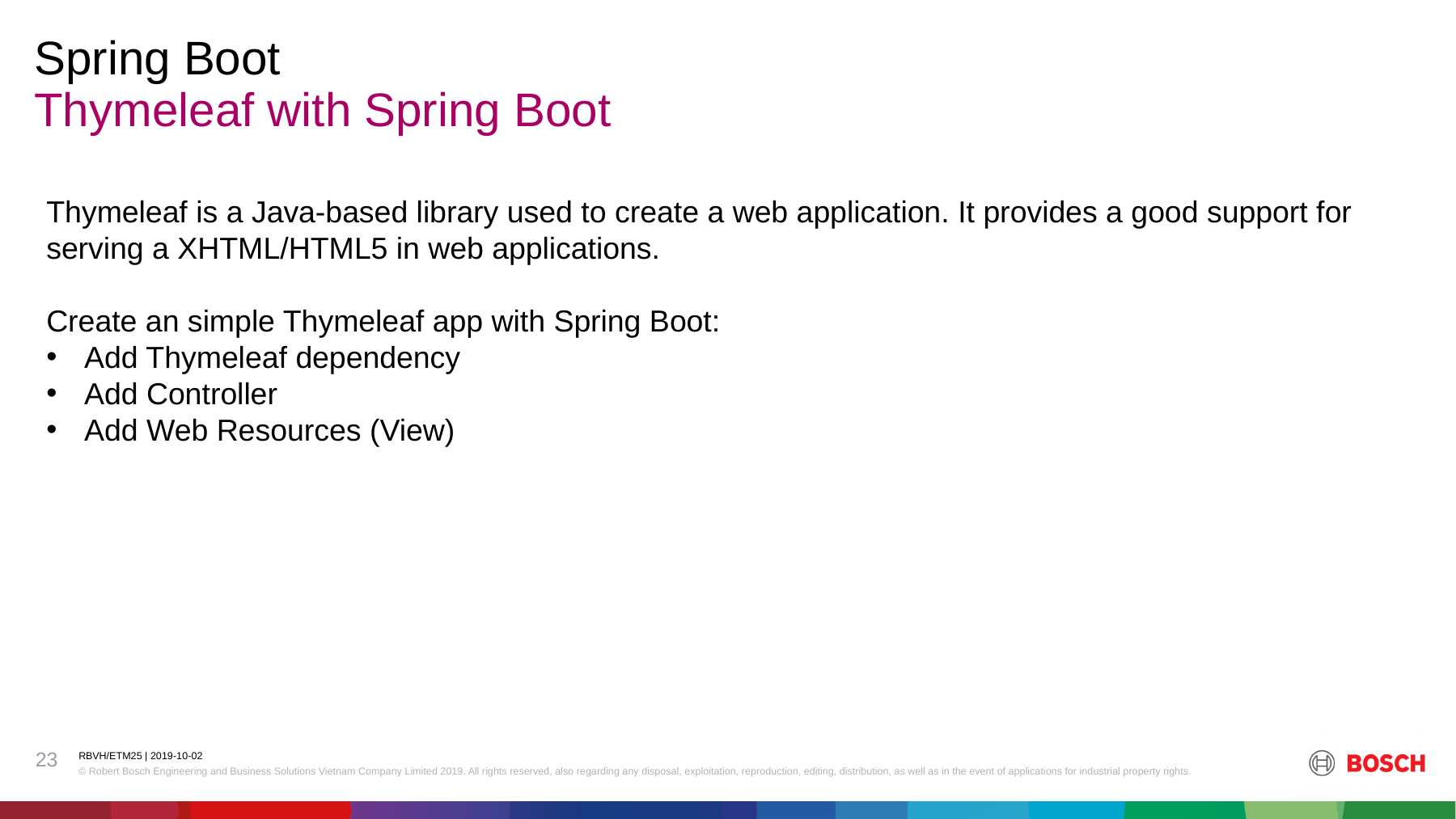

Spring Boot
# Thymeleaf with Spring Boot
Thymeleaf is a Java-based library used to create a web application. It provides a good support for serving a XHTML/HTML5 in web applications.

Create an simple Thymeleaf app with Spring Boot:
Add Thymeleaf dependency
Add Controller
Add Web Resources (View)
23